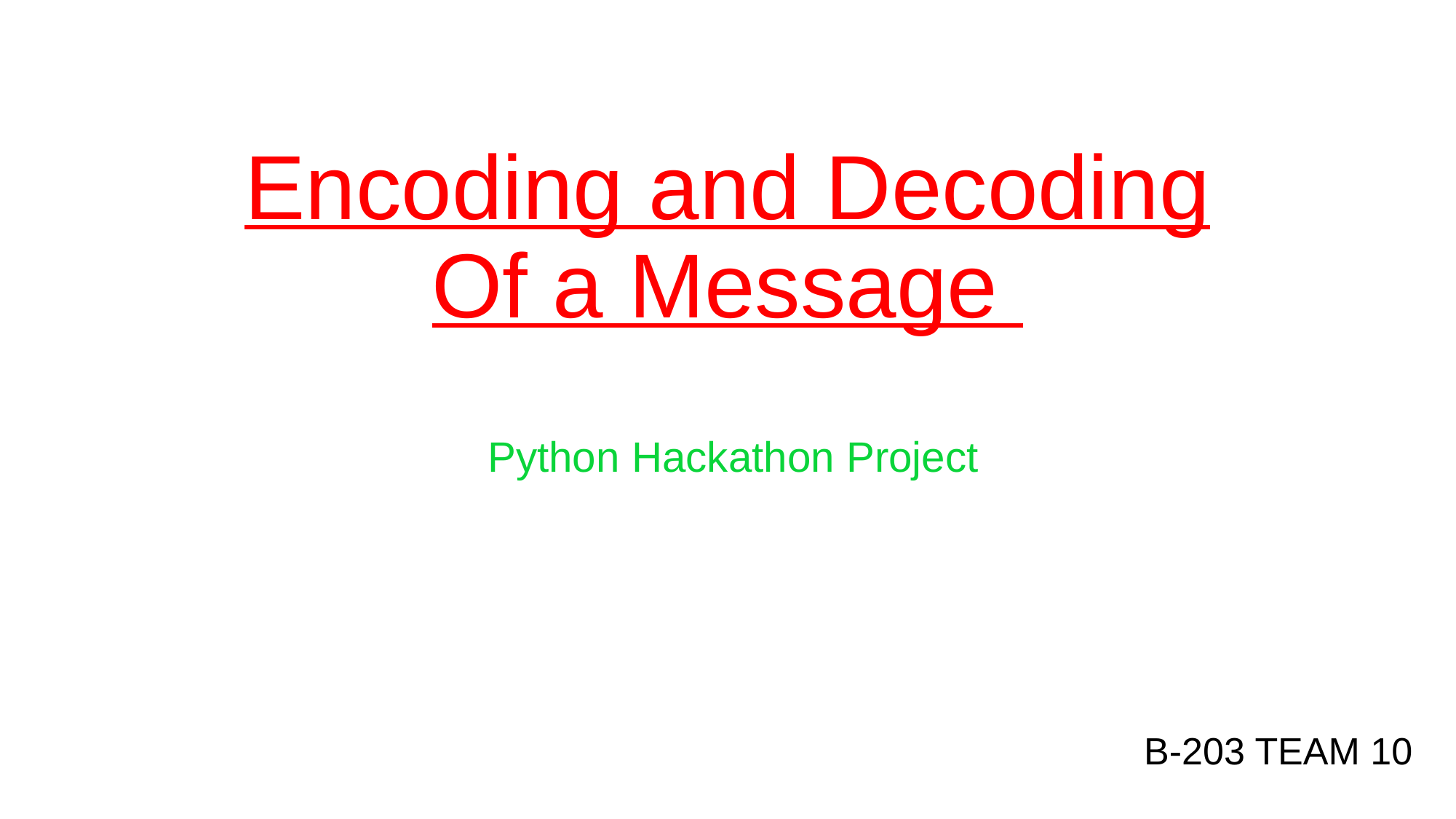

# Encoding and Decoding Of a Message
 Python Hackathon Project
B-203 TEAM 10